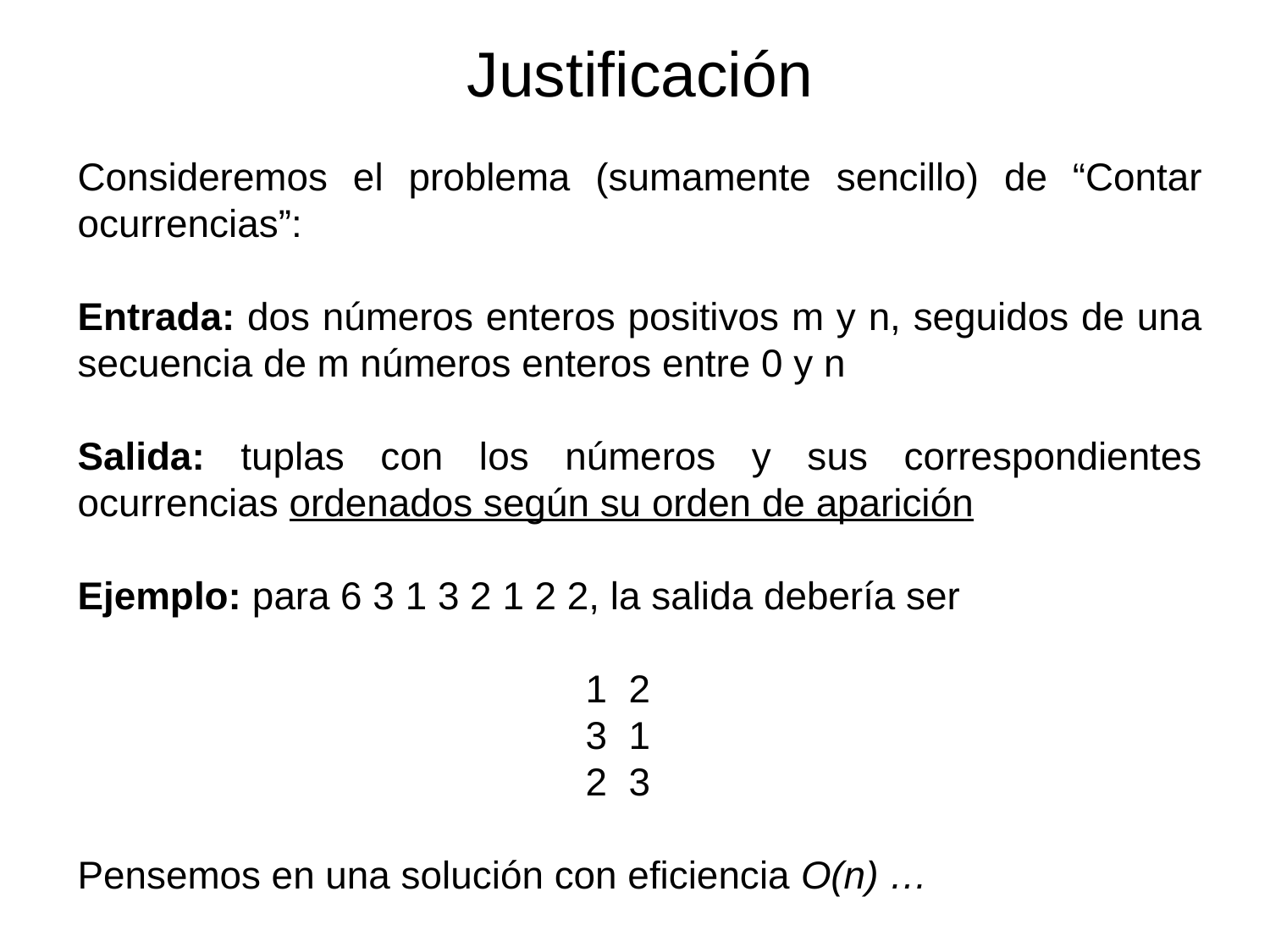

Justificación
Consideremos el problema (sumamente sencillo) de “Contar ocurrencias”:

Entrada: dos números enteros positivos m y n, seguidos de una secuencia de m números enteros entre 0 y n

Salida: tuplas con los números y sus correspondientes ocurrencias ordenados según su orden de aparición

Ejemplo: para 6 3 1 3 2 1 2 2, la salida debería ser

1  2
3  1
2  3

Pensemos en una solución con eficiencia O(n) …